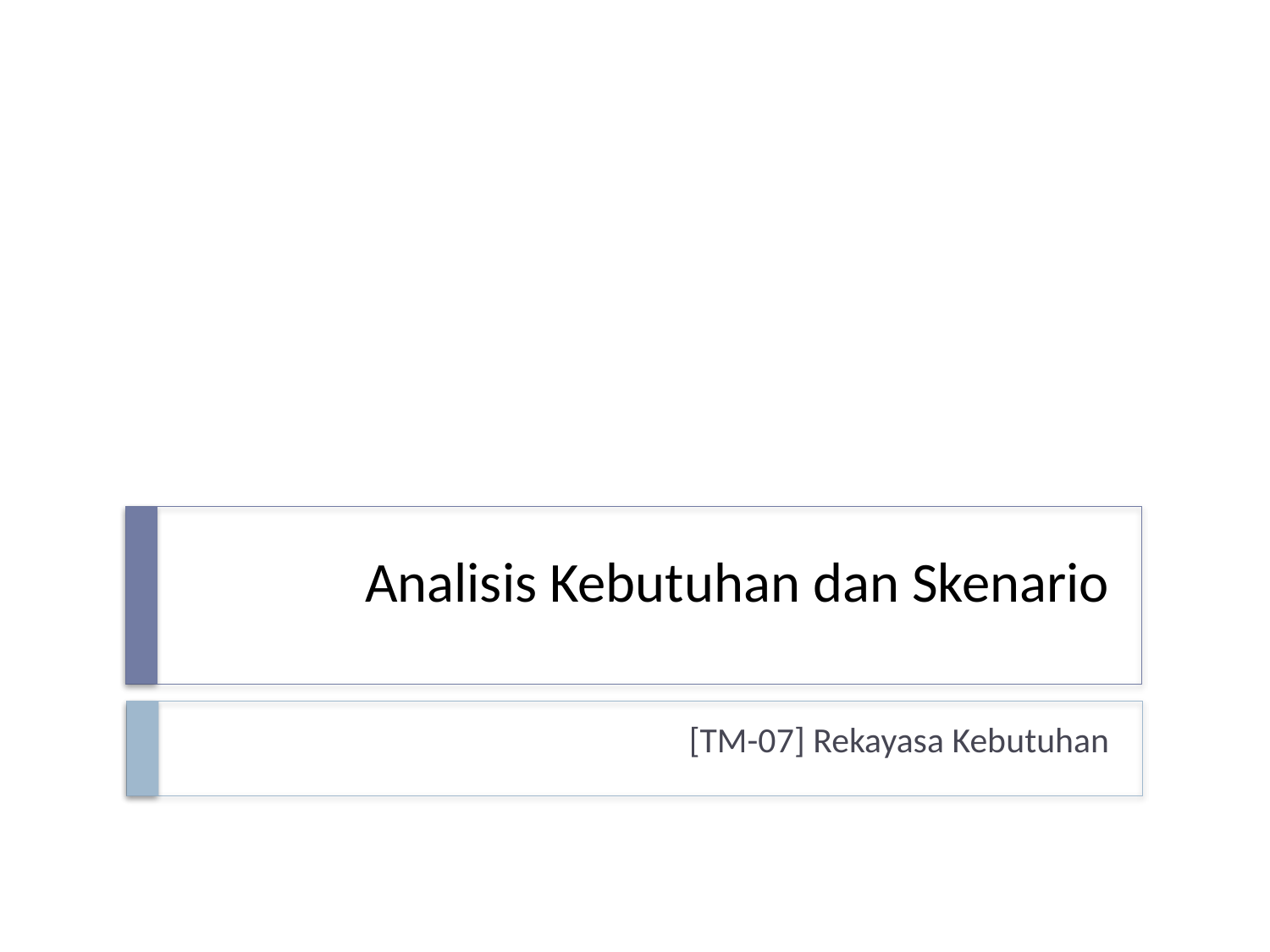

# Analisis Kebutuhan dan Skenario
[TM-07] Rekayasa Kebutuhan